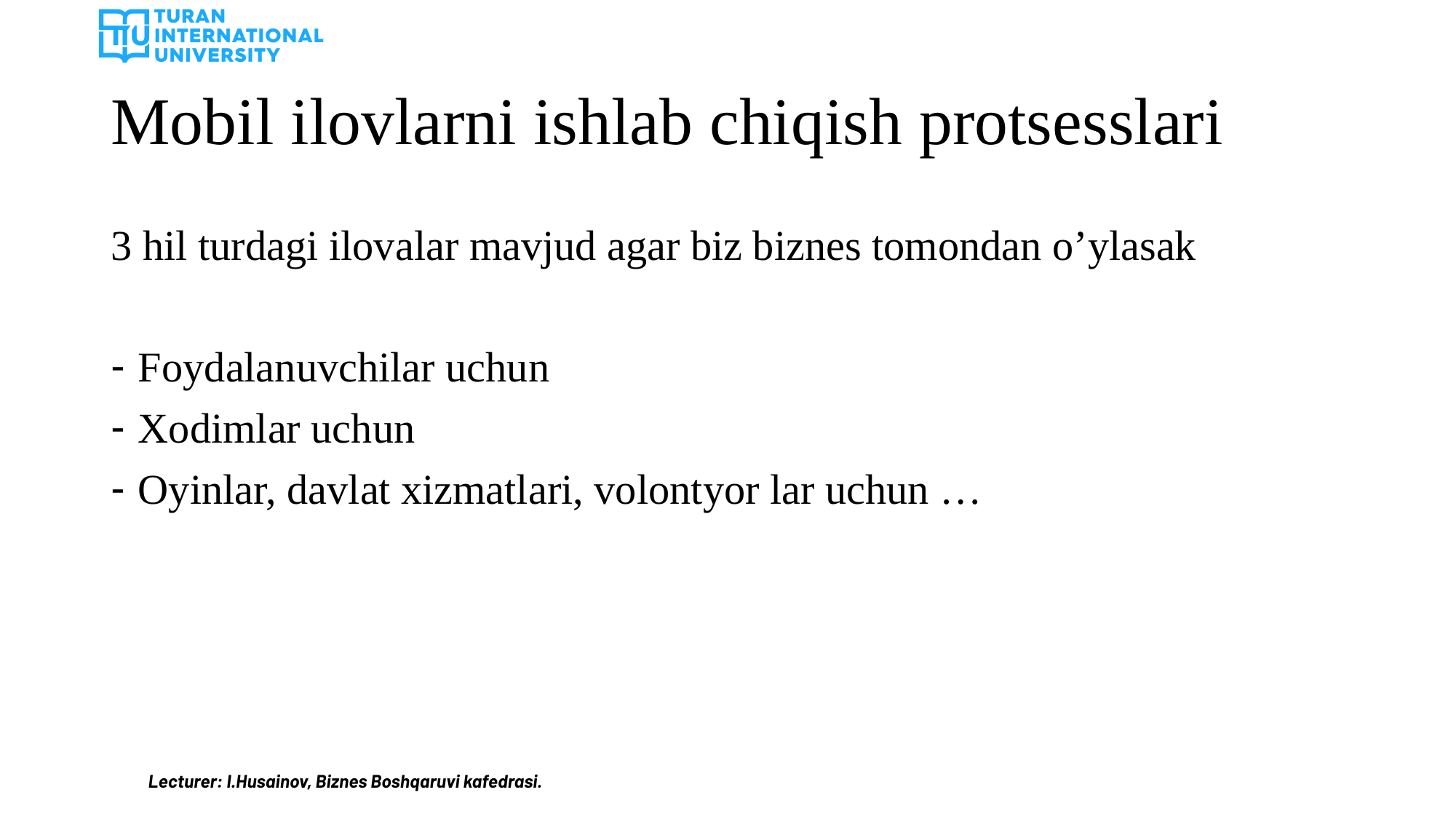

# Mobil ilovlarni ishlab chiqish protsesslari
3 hil turdagi ilovalar mavjud agar biz biznes tomondan o’ylasak

Foydalanuvchilar uchun
Xodimlar uchun
Oyinlar, davlat xizmatlari, volontyor lar uchun …
Lecturer: I.Husainov, Biznes Boshqaruvi kafedrasi.